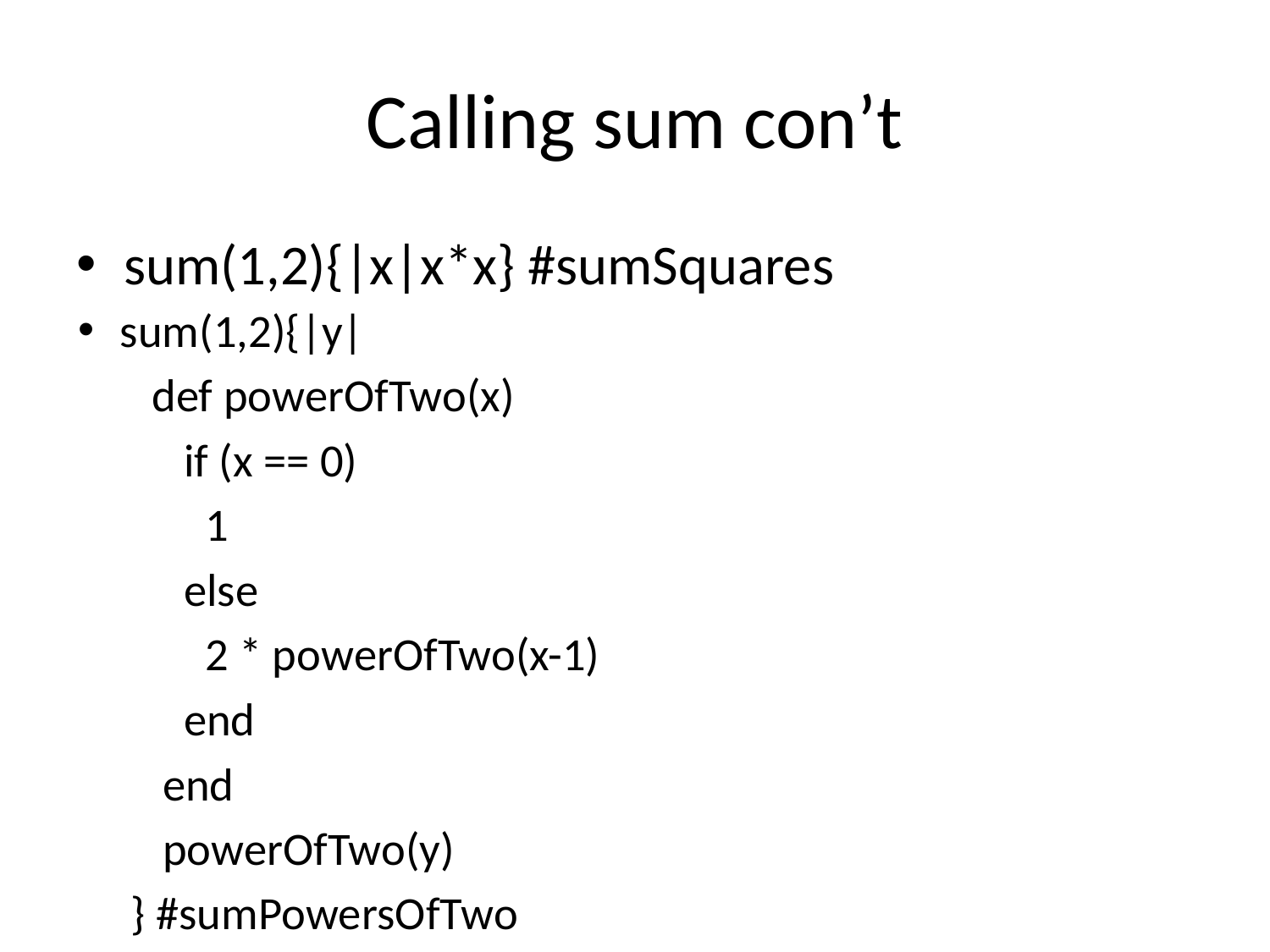

# Calling sum con’t
sum(1,2){|x|x*x} #sumSquares
sum(1,2){|y|
       def powerOfTwo(x)
          if (x == 0)
            1
          else
            2 * powerOfTwo(x-1)
          end
        end
        powerOfTwo(y)
     } #sumPowersOfTwo